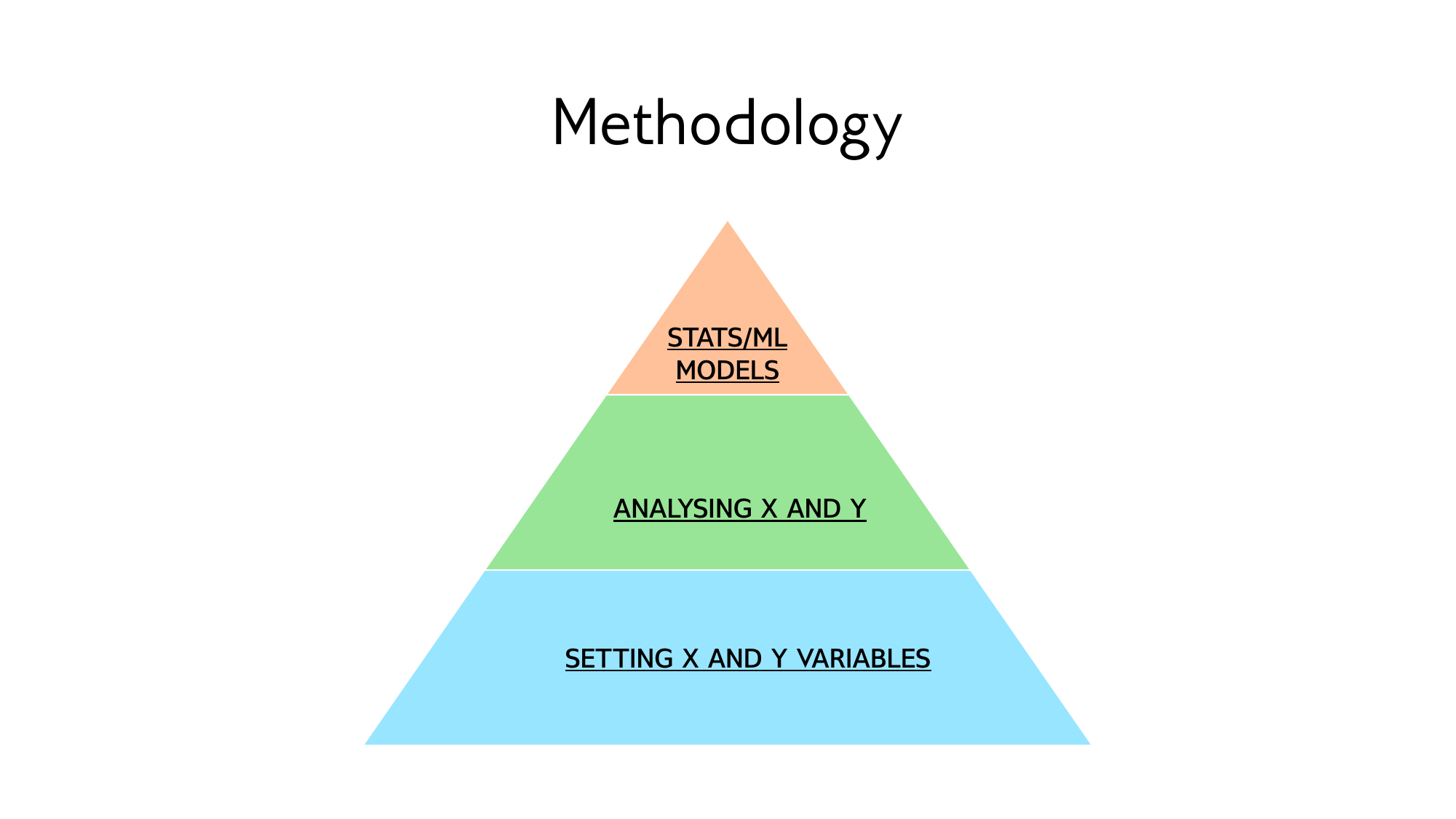

# Methodology

STATS/ML
MODELS
ANALYSING X AND Y
SETTING X AND Y VARIABLES